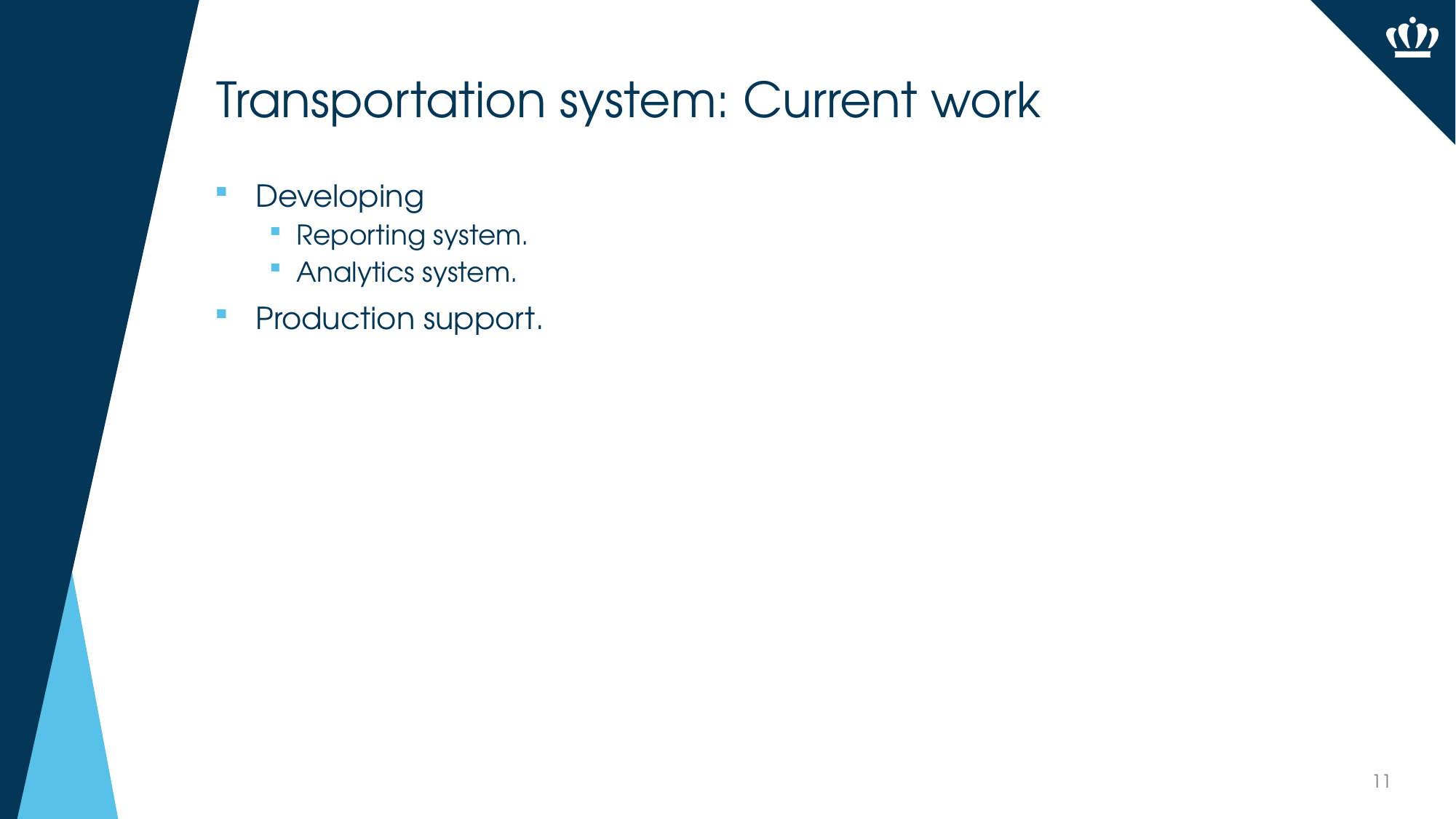

# Transportation system: Current work
Developing
Reporting system.
Analytics system.
Production support.

11